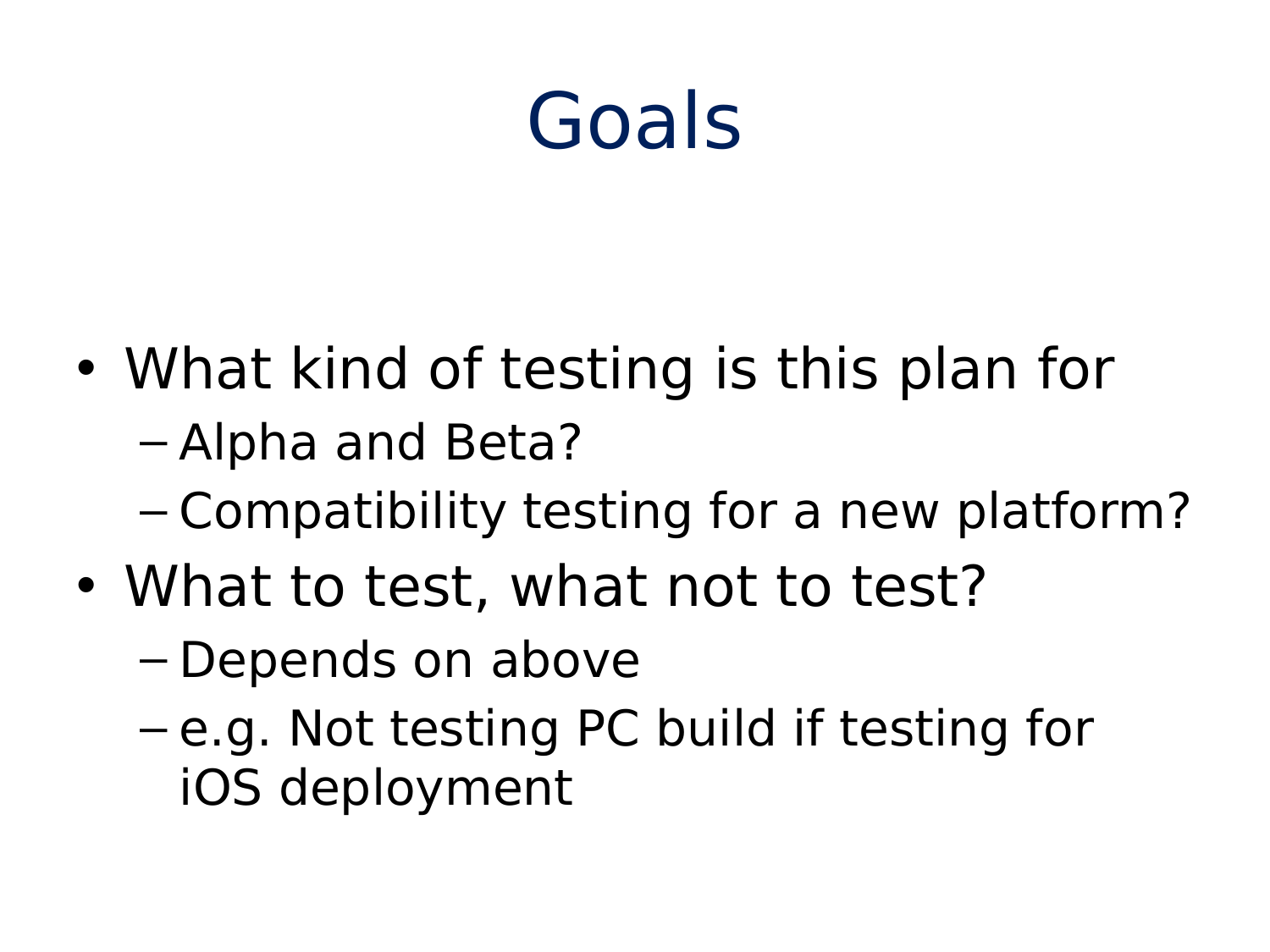

# Goals
What kind of testing is this plan for
Alpha and Beta?
Compatibility testing for a new platform?
What to test, what not to test?
Depends on above
e.g. Not testing PC build if testing for iOS deployment